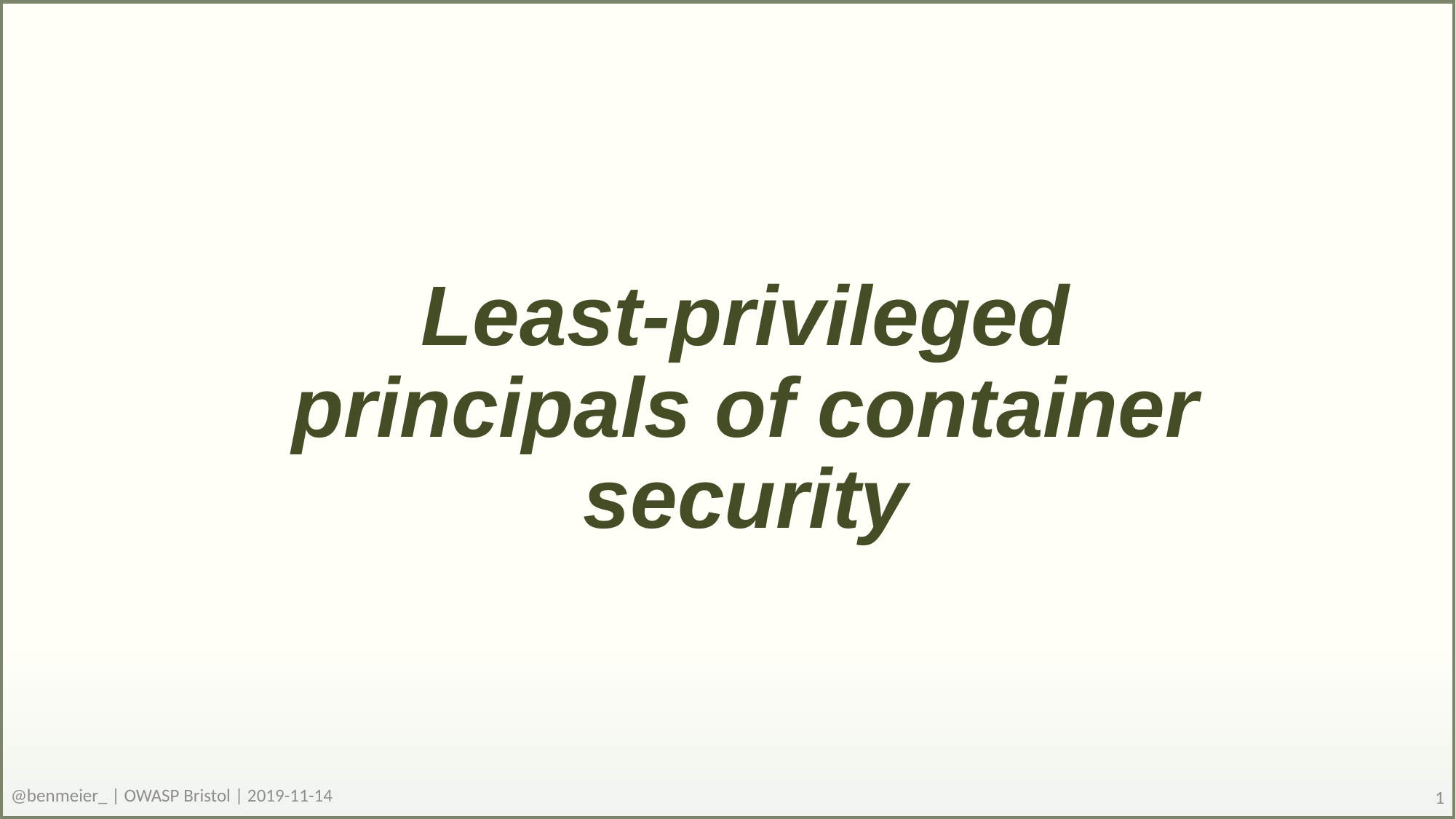

# Least-privileged principals of container security
@benmeier_ | OWASP Bristol | 2019-11-14
1